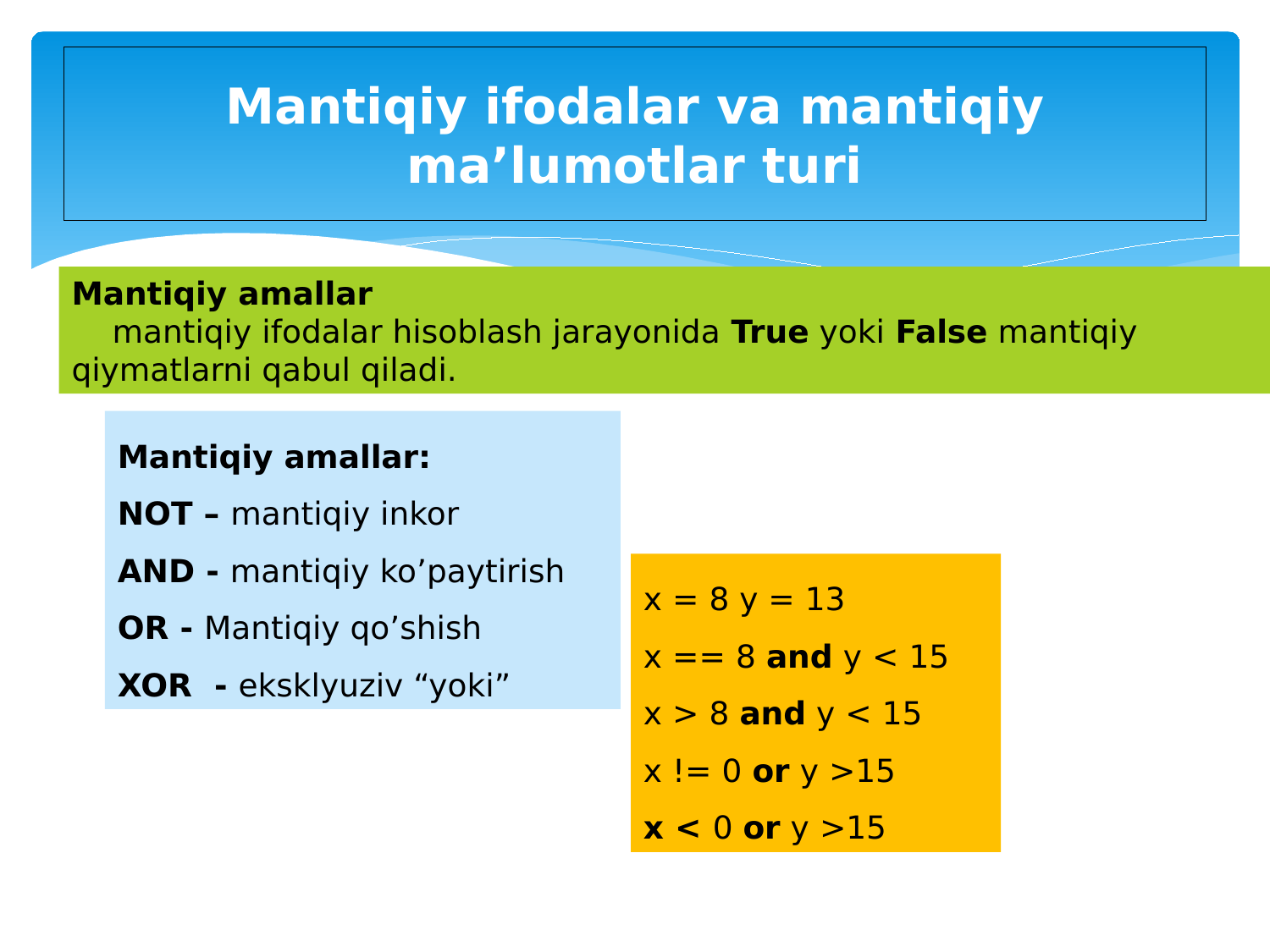

# Mantiqiy ifodalar va mantiqiy ma’lumotlar turi
Mantiqiy amallar
    mantiqiy ifodalar hisoblash jarayonida True yoki False mantiqiy qiymatlarni qabul qiladi.
Mantiqiy amallar:
NOT – mantiqiy inkor
AND - mantiqiy ko’paytirish
OR - Mantiqiy qo’shish
XOR  - eksklyuziv “yoki”
x = 8 y = 13
x == 8 and y < 15
x > 8 and y < 15
x != 0 or y >15
x < 0 or y >15